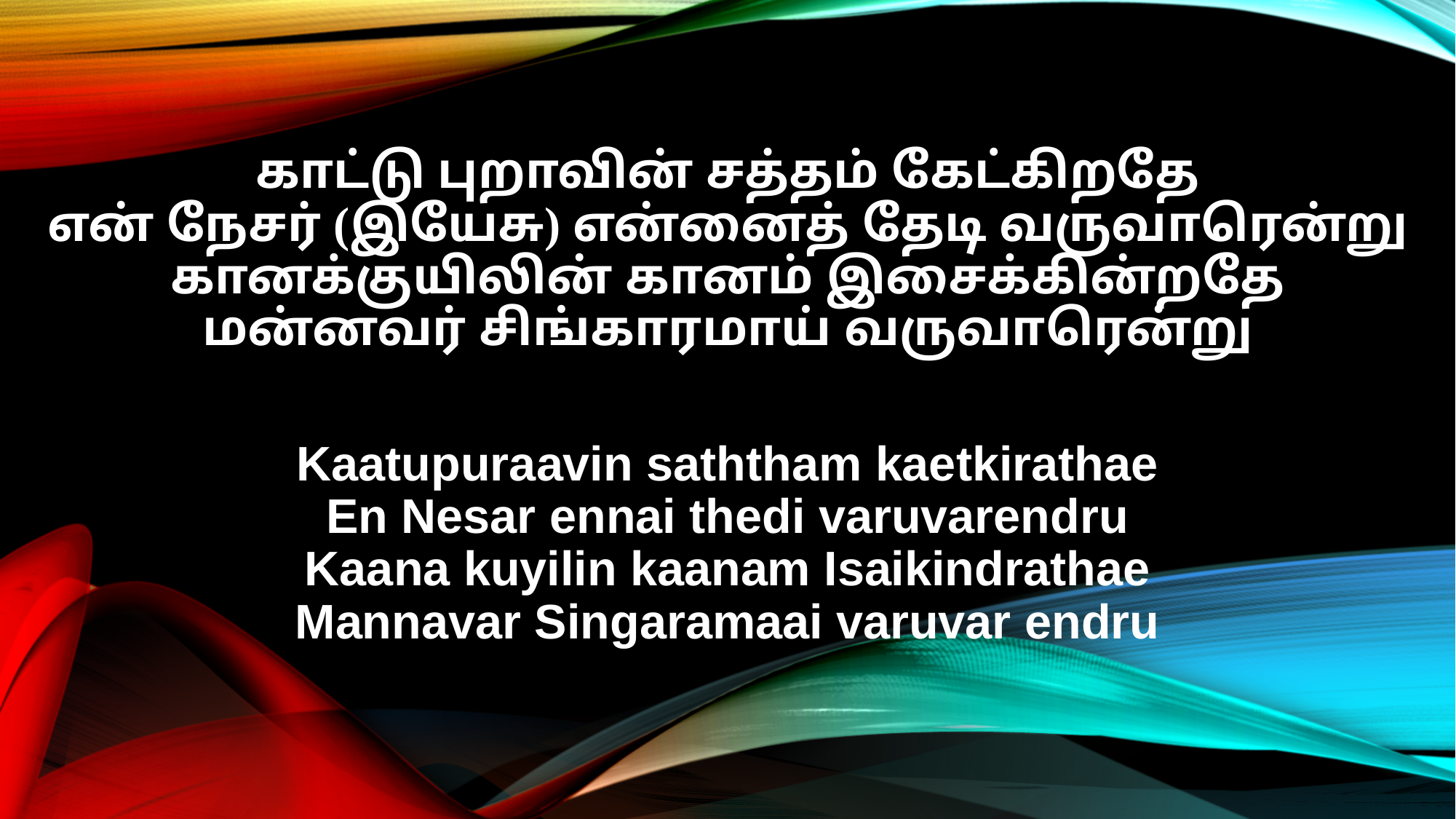

காட்டு புறாவின் சத்தம் கேட்கிறதே
என் நேசர் (இயேசு) என்னைத் தேடி வருவாரென்று
கானக்குயிலின் கானம் இசைக்கின்றதே
மன்னவர் சிங்காரமாய் வருவாரென்று

Kaatupuraavin saththam kaetkirathae
En Nesar ennai thedi varuvarendru
Kaana kuyilin kaanam Isaikindrathae
Mannavar Singaramaai varuvar endru